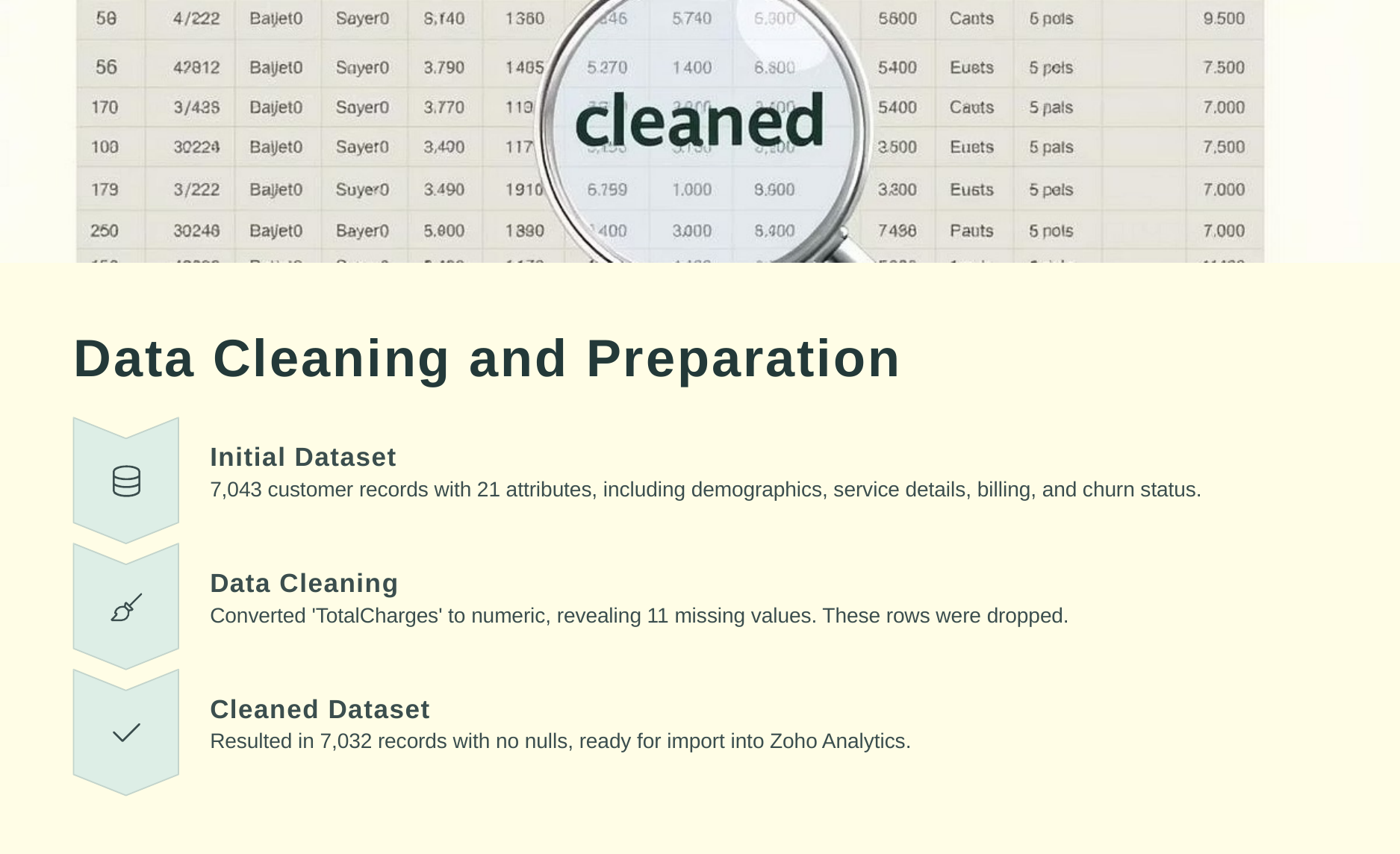

Data Cleaning and Preparation

Initial Dataset
7,043 customer records with 21 attributes, including demographics, service details, billing, and churn status.
Data Cleaning
Converted 'TotalCharges' to numeric, revealing 11 missing values. These rows were dropped.
Cleaned Dataset
Resulted in 7,032 records with no nulls, ready for import into Zoho Analytics.